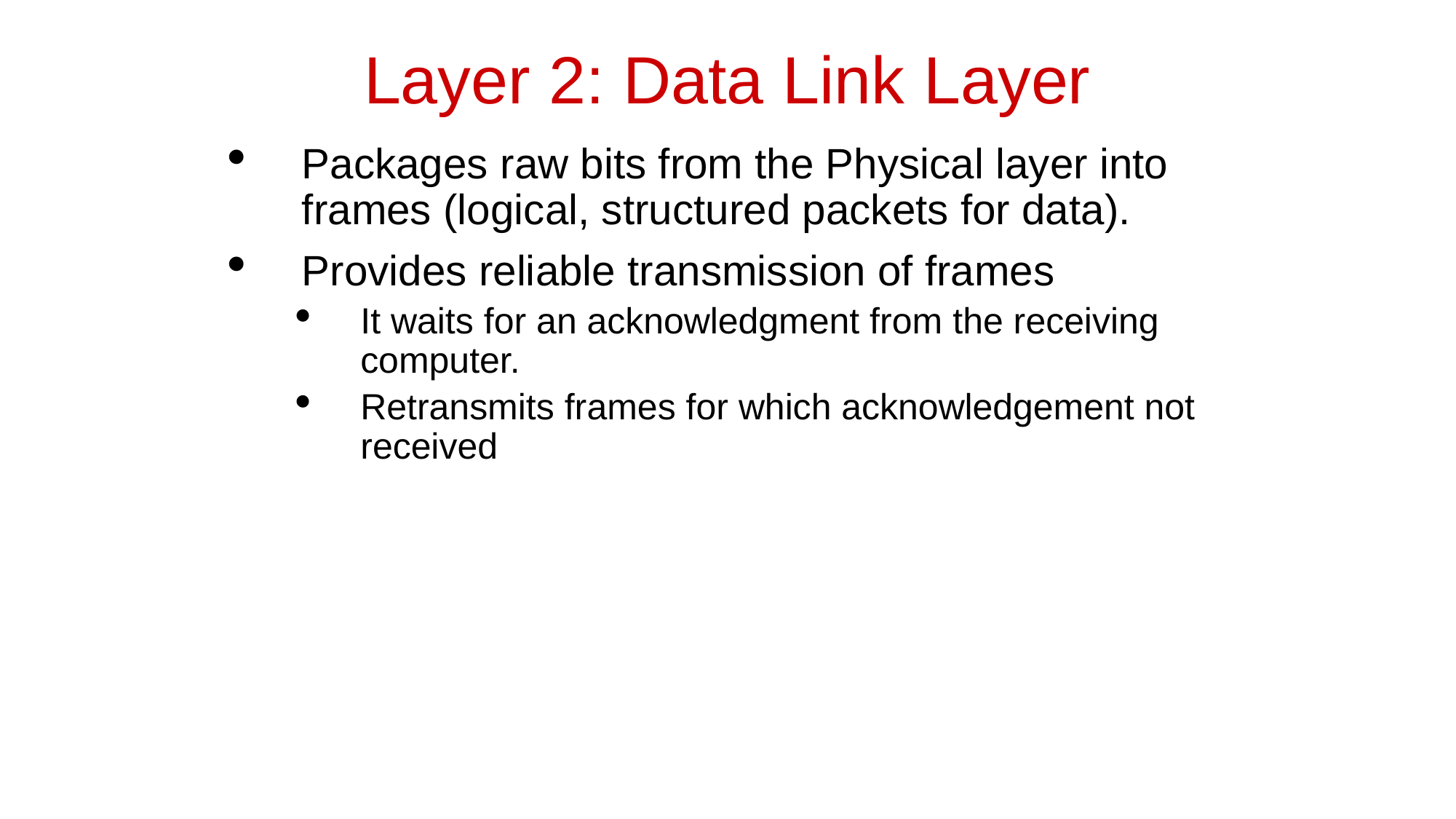

Layer 2: Data Link Layer
Packages raw bits from the Physical layer into frames (logical, structured packets for data).
Provides reliable transmission of frames
It waits for an acknowledgment from the receiving computer.
Retransmits frames for which acknowledgement not received